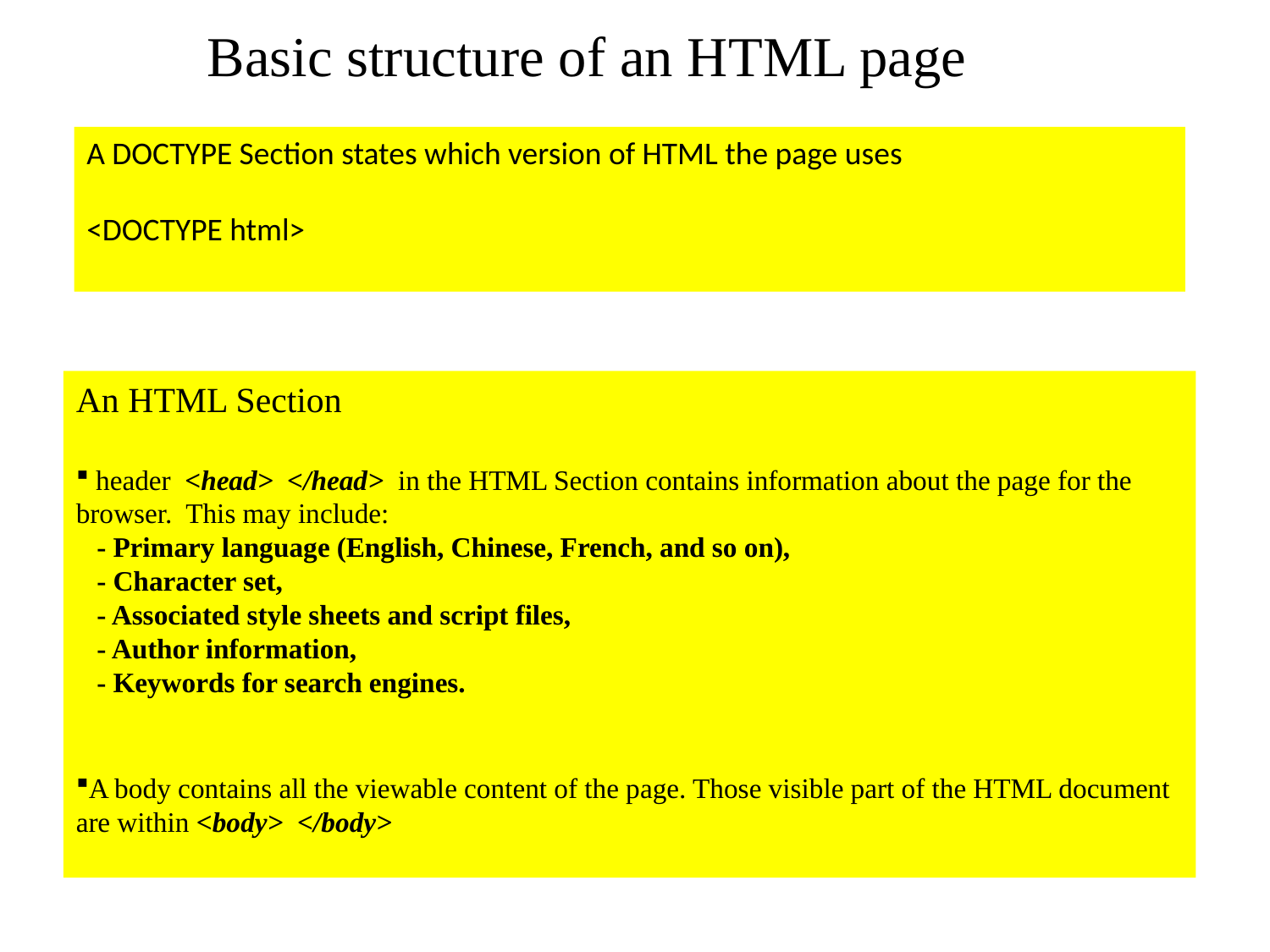

Basic structure of an HTML page
A DOCTYPE Section states which version of HTML the page uses

<DOCTYPE html>

An HTML Section

 header  <head>  </head>  in the HTML Section contains information about the page for the browser.  This may include:
   - Primary language (English, Chinese, French, and so on),
   - Character set,
   - Associated style sheets and script files,
   - Author information,
   - Keywords for search engines.

A body contains all the viewable content of the page. Those visible part of the HTML document are within <body>  </body>